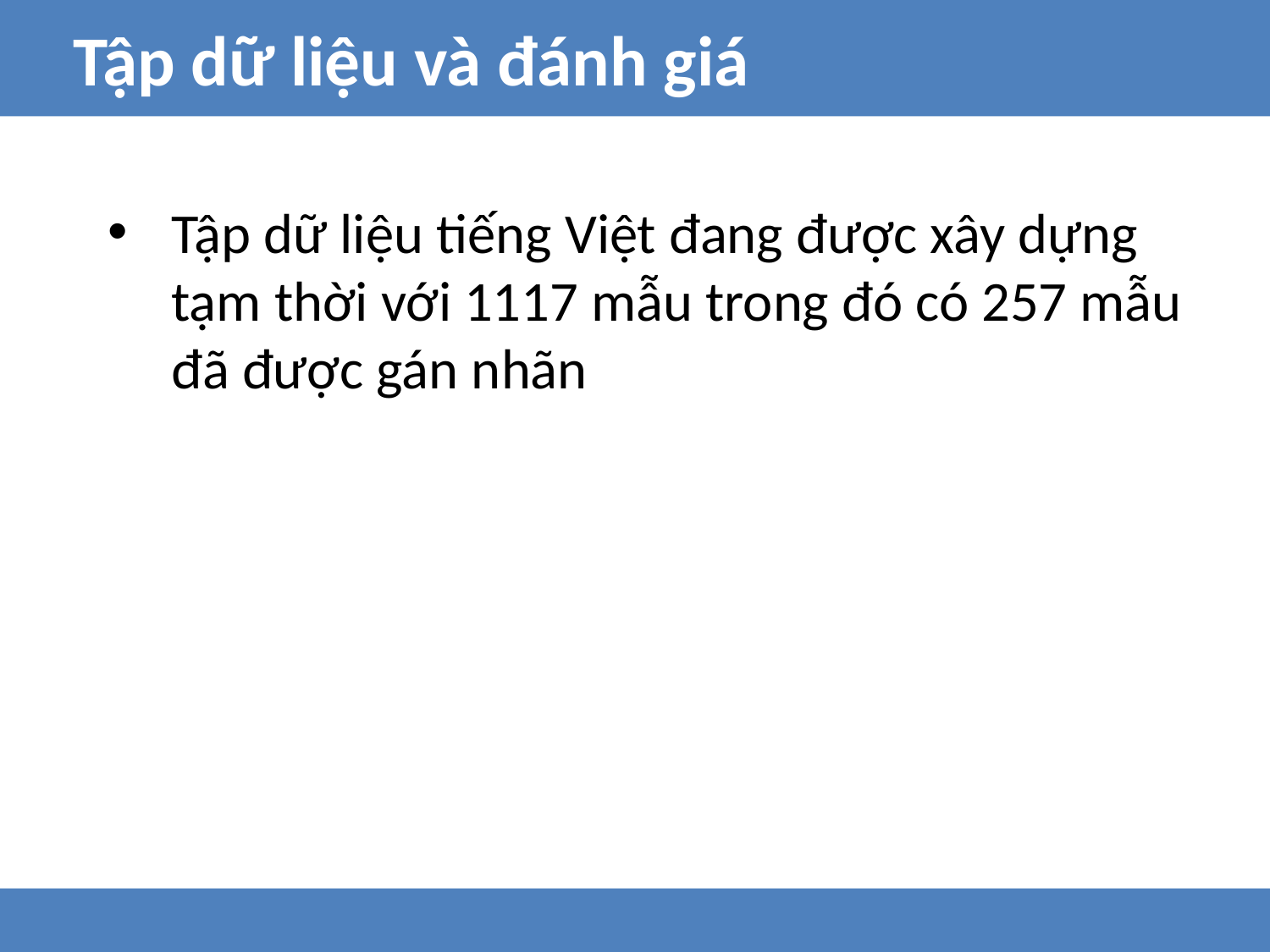

Tập dữ liệu và đánh giá
Tập dữ liệu tiếng Việt đang được xây dựng tạm thời với 1117 mẫu trong đó có 257 mẫu đã được gán nhãn